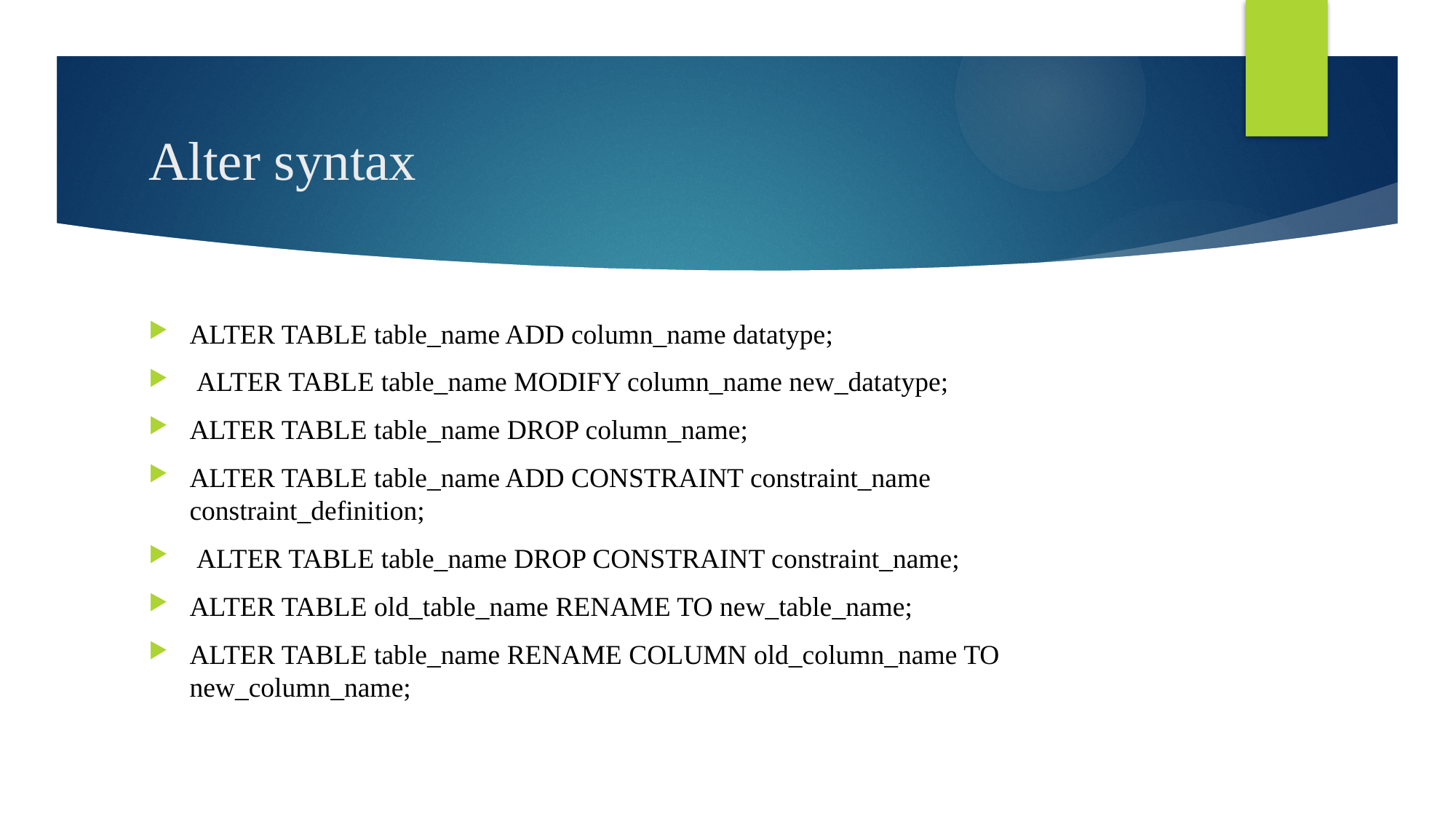

# Alter syntax
ALTER TABLE table_name ADD column_name datatype;
 ALTER TABLE table_name MODIFY column_name new_datatype;
ALTER TABLE table_name DROP column_name;
ALTER TABLE table_name ADD CONSTRAINT constraint_name constraint_definition;
 ALTER TABLE table_name DROP CONSTRAINT constraint_name;
ALTER TABLE old_table_name RENAME TO new_table_name;
ALTER TABLE table_name RENAME COLUMN old_column_name TO new_column_name;